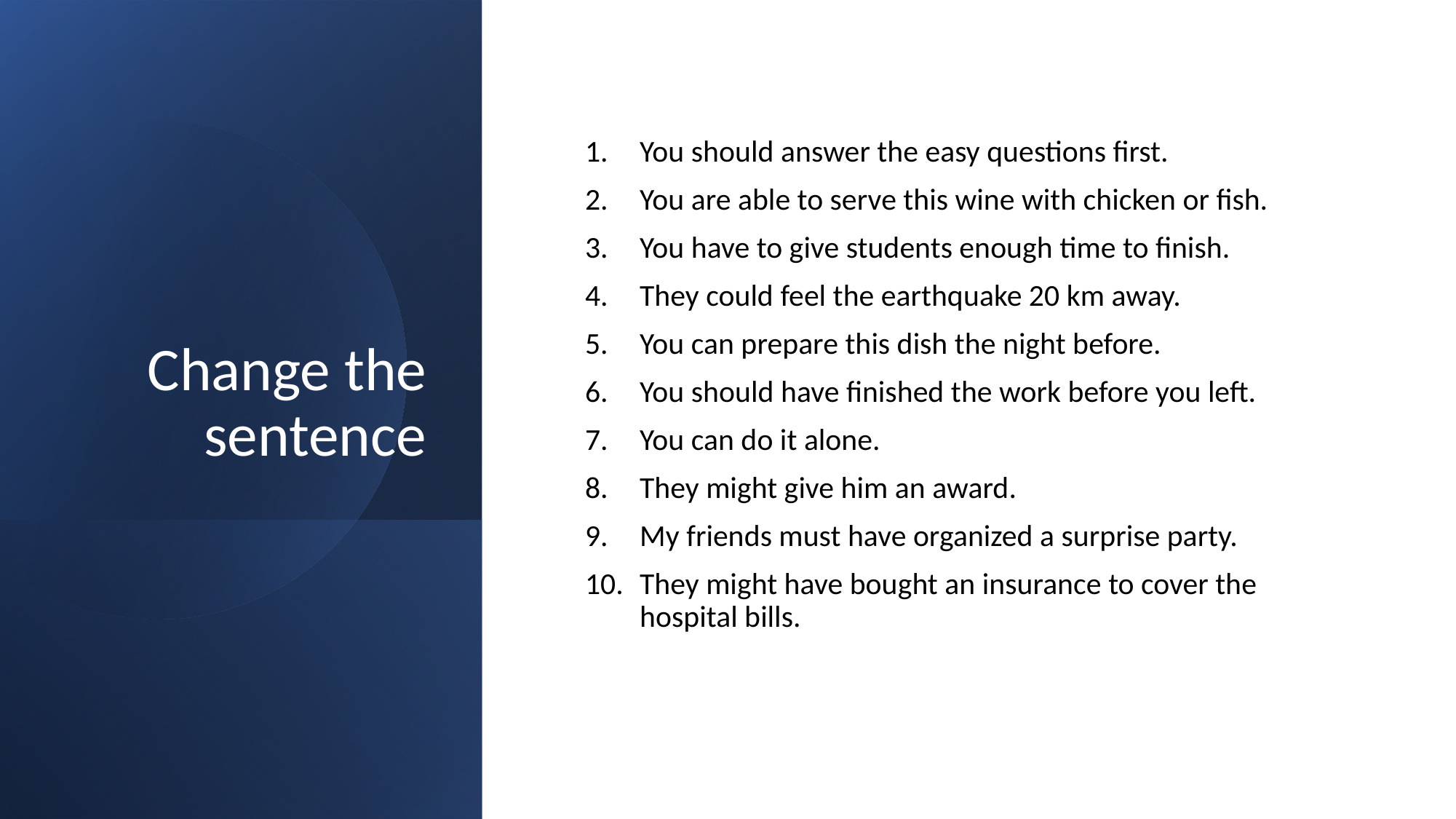

# Change the sentence
You should answer the easy questions first.
You are able to serve this wine with chicken or fish.
You have to give students enough time to finish.
They could feel the earthquake 20 km away.
You can prepare this dish the night before.
You should have finished the work before you left.
You can do it alone.
They might give him an award.
My friends must have organized a surprise party.
They might have bought an insurance to cover the hospital bills.